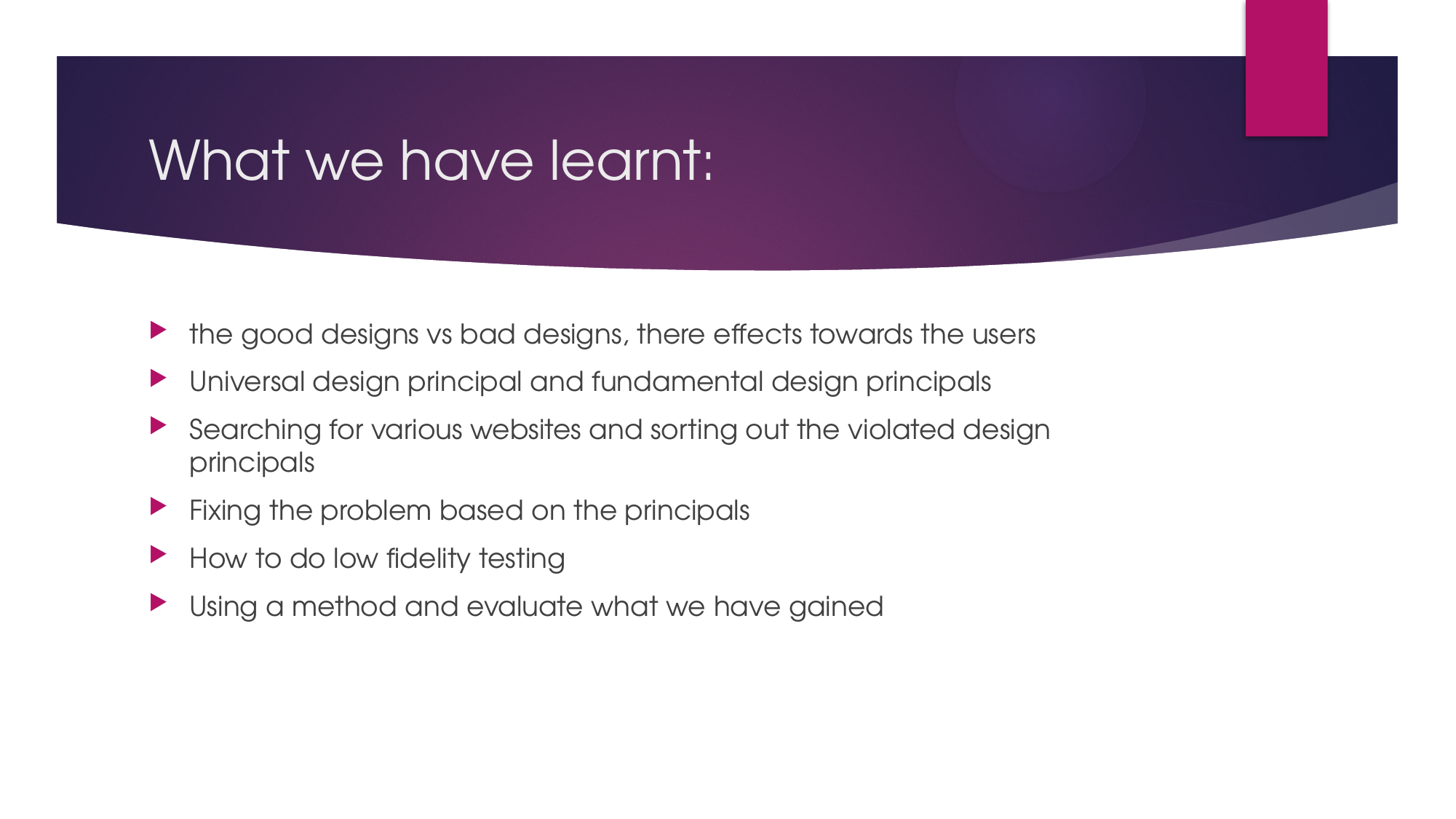

# What we have learnt:
the good designs vs bad designs, there effects towards the users
Universal design principal and fundamental design principals
Searching for various websites and sorting out the violated design principals
Fixing the problem based on the principals
How to do low fidelity testing
Using a method and evaluate what we have gained